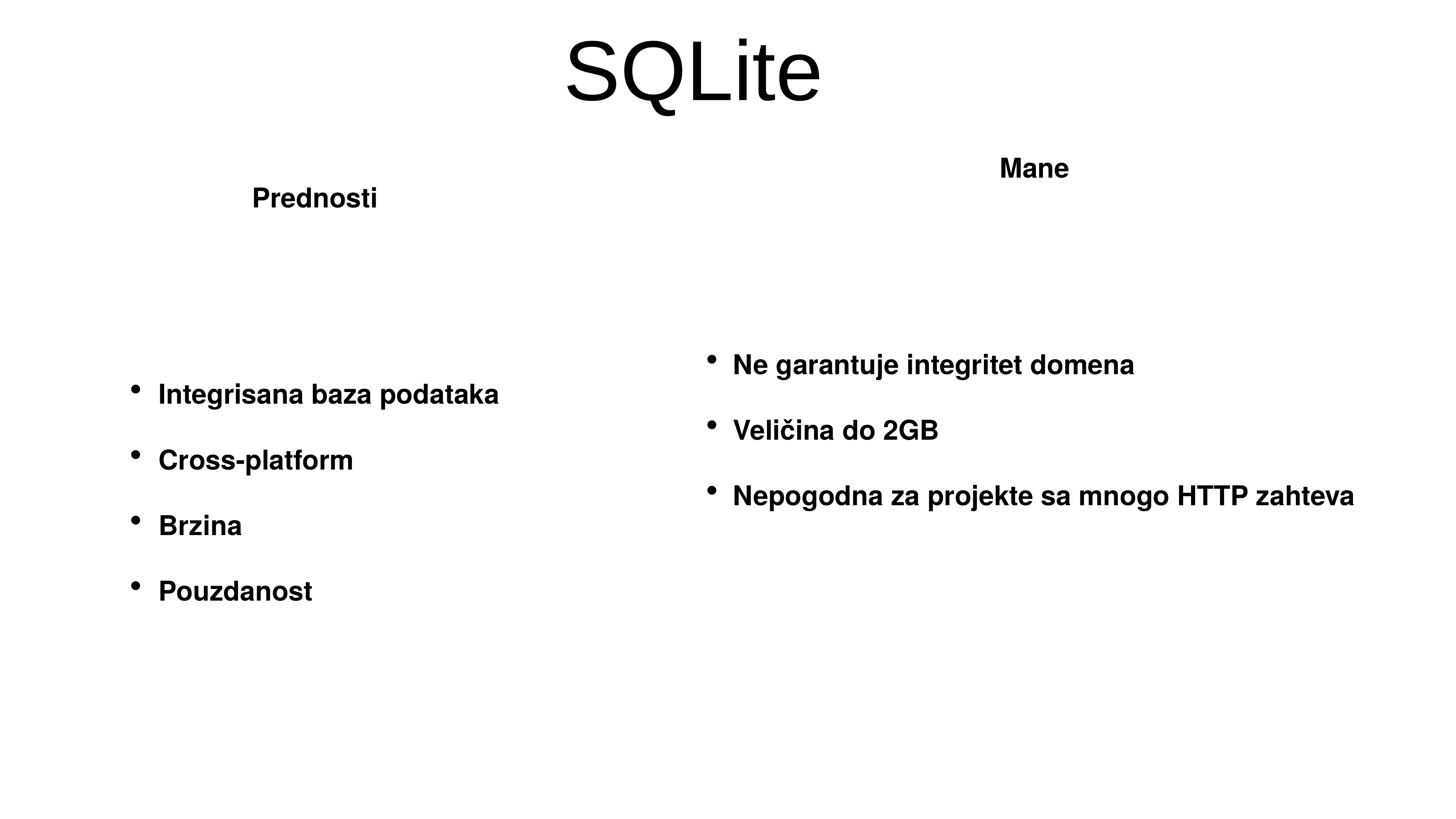

# SQLite
Mane

Ne garantuje integritet domena

Veličina do 2GB

Nepogodna za projekte sa mnogo HTTP zahteva
Prednosti

Integrisana baza podataka

Cross-platform

Brzina

Pouzdanost